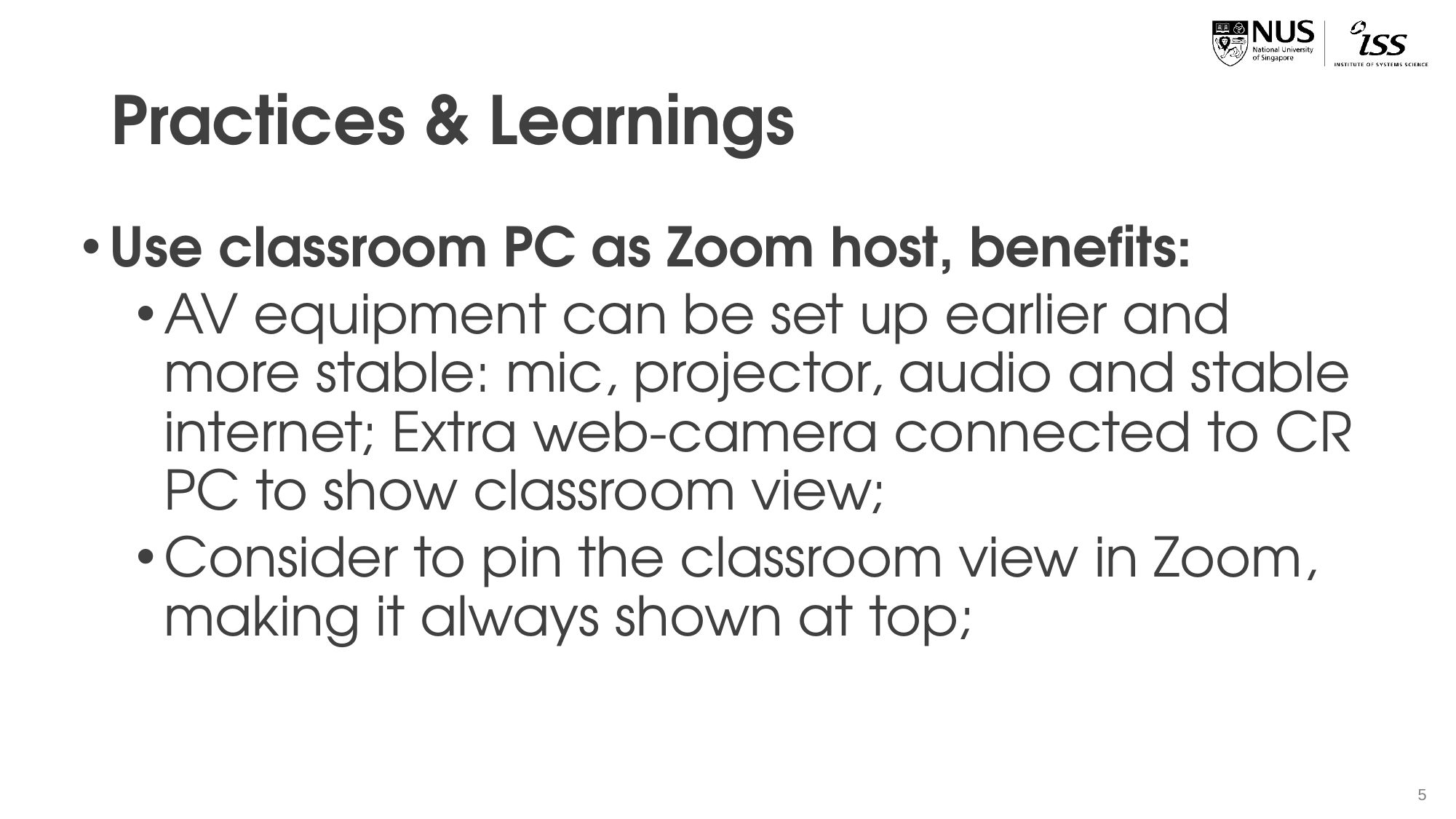

# Practices & Learnings
Use classroom PC as Zoom host, benefits:
AV equipment can be set up earlier and more stable: mic, projector, audio and stable internet; Extra web-camera connected to CR PC to show classroom view;
Consider to pin the classroom view in Zoom, making it always shown at top;

5